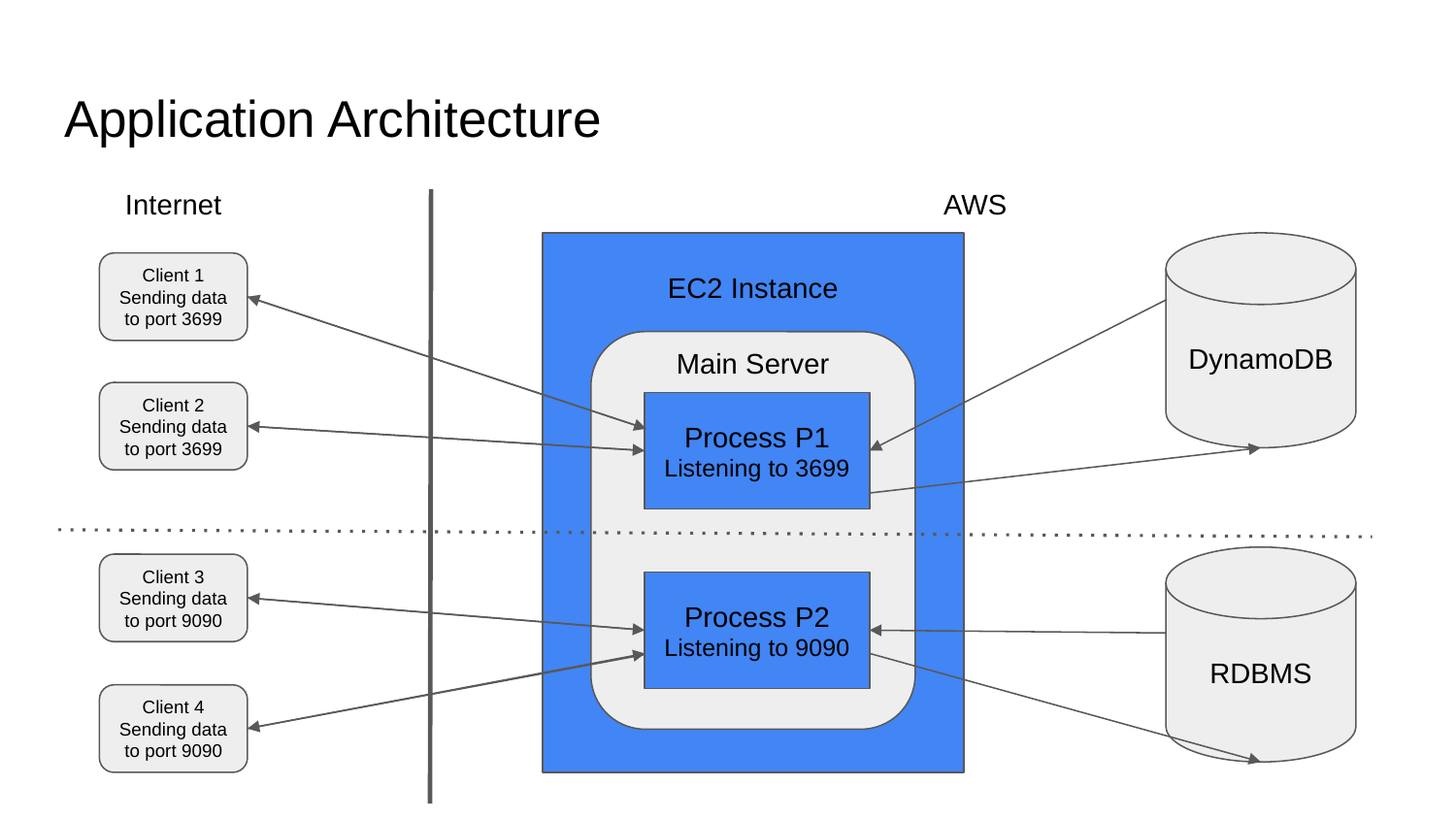

# Application Architecture
Internet
AWS

DynamoDB
Client 1
Sending data to port 3699
EC2 Instance

Main Server
Client 2
Sending data to port 3699
Process P1 Listening to 3699
RDBMS
Client 3
Sending data to port 9090
Process P2
Listening to 9090
Client 4
Sending data to port 9090